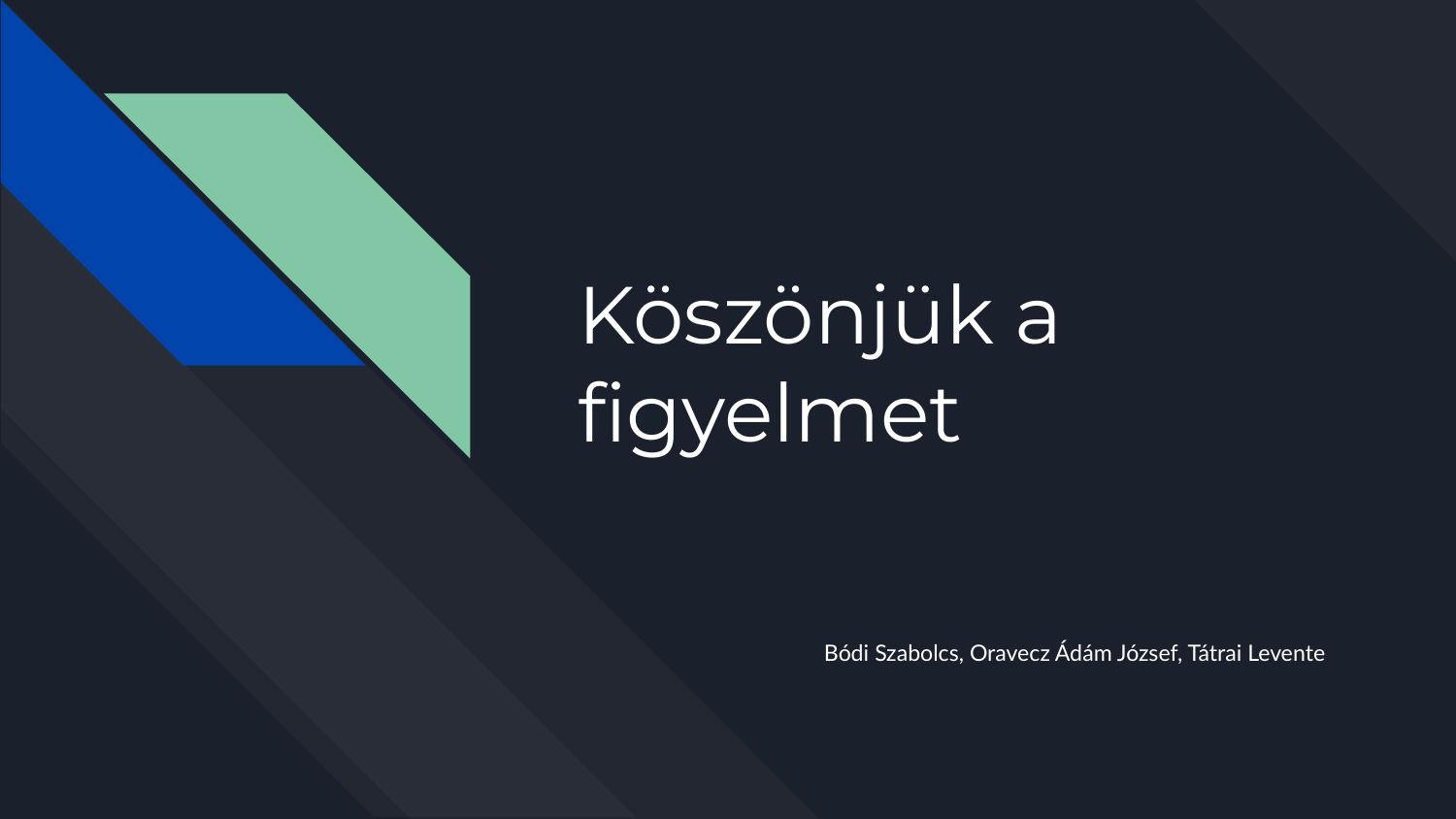

# Köszönjük a figyelmet
Bódi Szabolcs, Oravecz Ádám József, Tátrai Levente